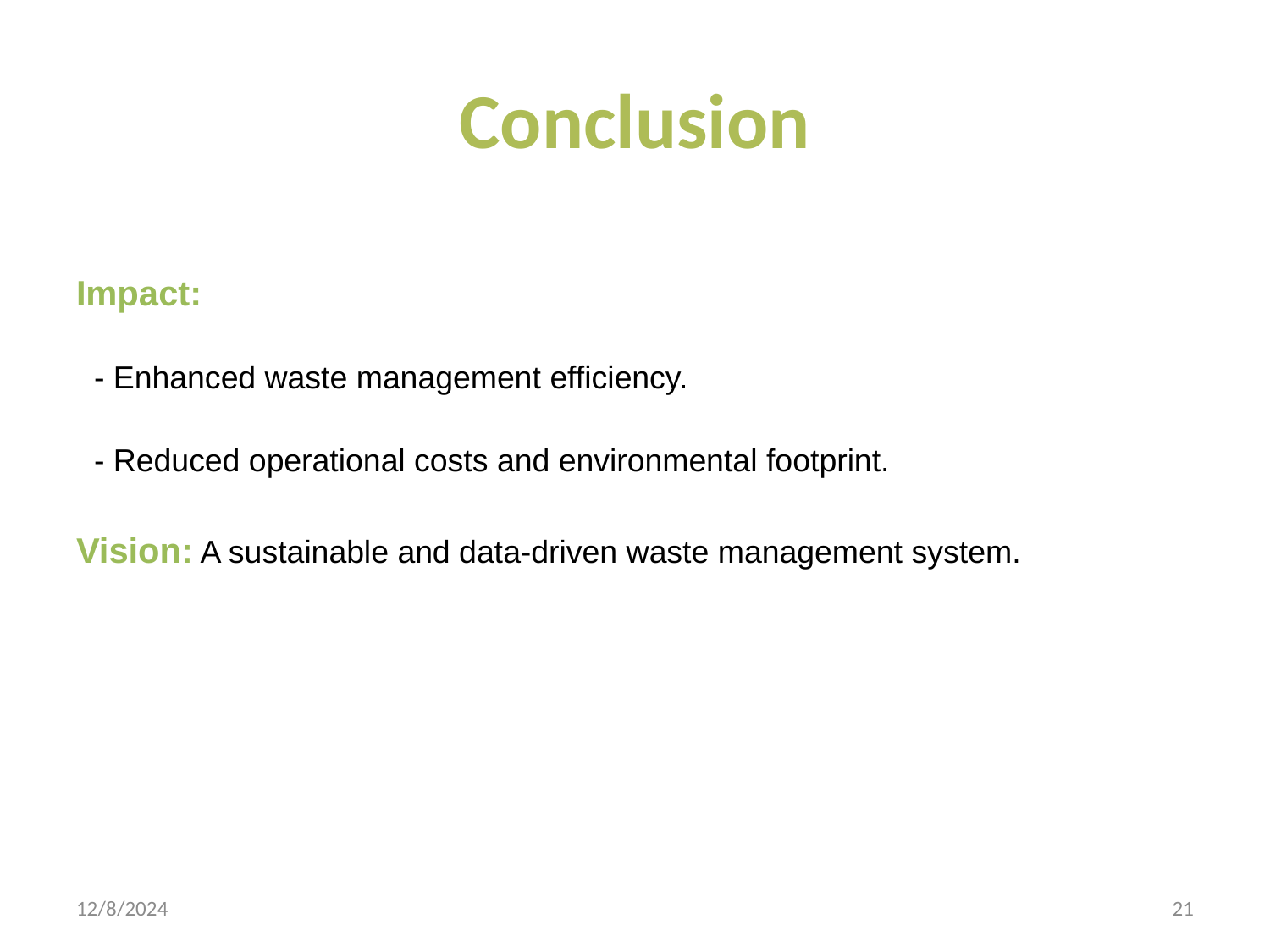

# Conclusion
Impact:
  - Enhanced waste management efficiency.
  - Reduced operational costs and environmental footprint.
Vision: A sustainable and data-driven waste management system.
12/8/2024
21